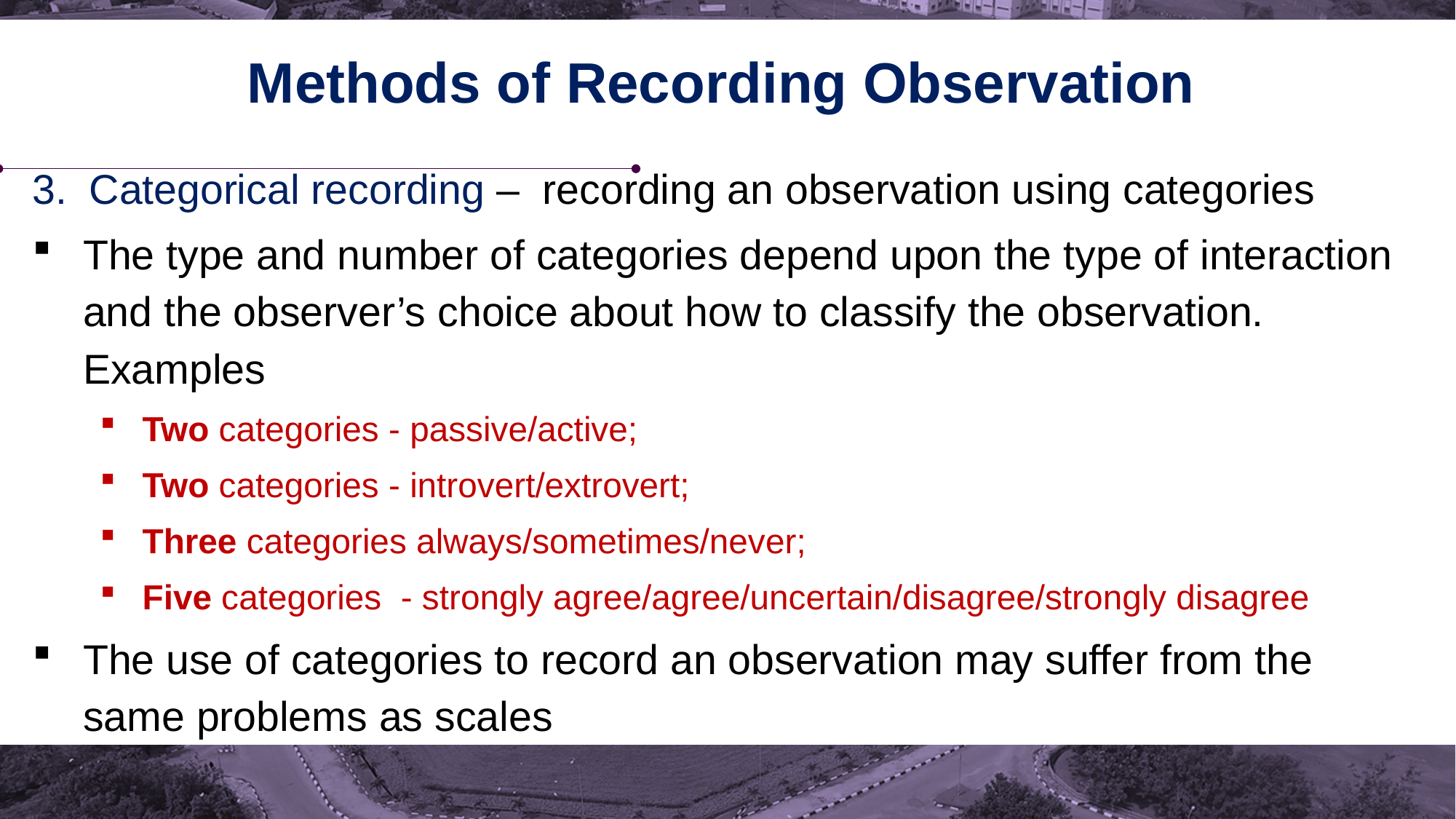

# Methods of Recording Observation
Categorical recording –  recording an observation using categories
The type and number of categories depend upon the type of interaction and the observer’s choice about how to classify the observation. Examples
Two categories - passive/active;
Two categories - introvert/extrovert;
Three categories always/sometimes/never;
Five categories  - strongly agree/agree/uncertain/disagree/strongly disagree
The use of categories to record an observation may suffer from the same problems as scales